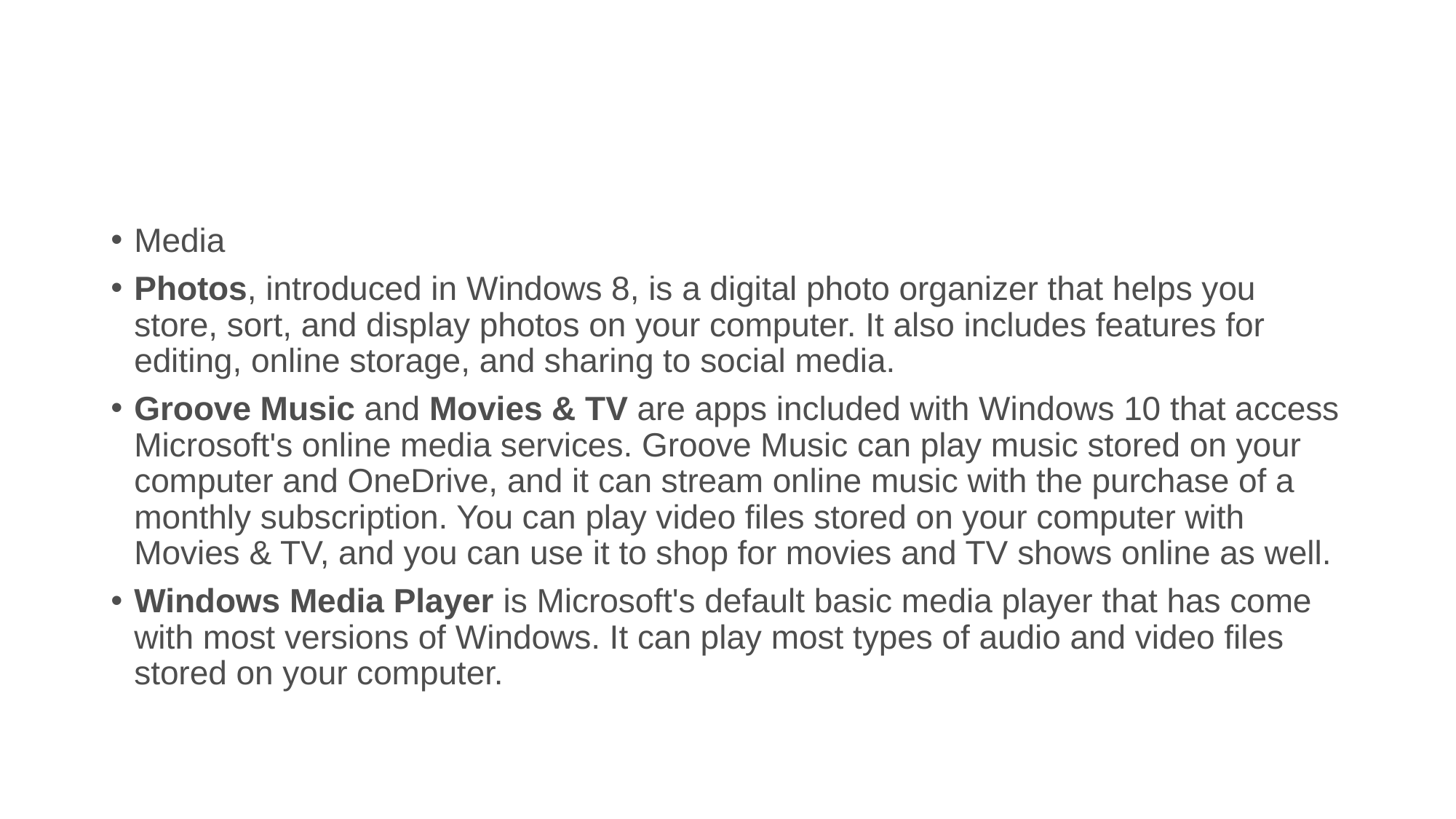

Media
Photos, introduced in Windows 8, is a digital photo organizer that helps you store, sort, and display photos on your computer. It also includes features for editing, online storage, and sharing to social media.
Groove Music and Movies & TV are apps included with Windows 10 that access Microsoft's online media services. Groove Music can play music stored on your computer and OneDrive, and it can stream online music with the purchase of a monthly subscription. You can play video files stored on your computer with Movies & TV, and you can use it to shop for movies and TV shows online as well.
Windows Media Player is Microsoft's default basic media player that has come with most versions of Windows. It can play most types of audio and video files stored on your computer.